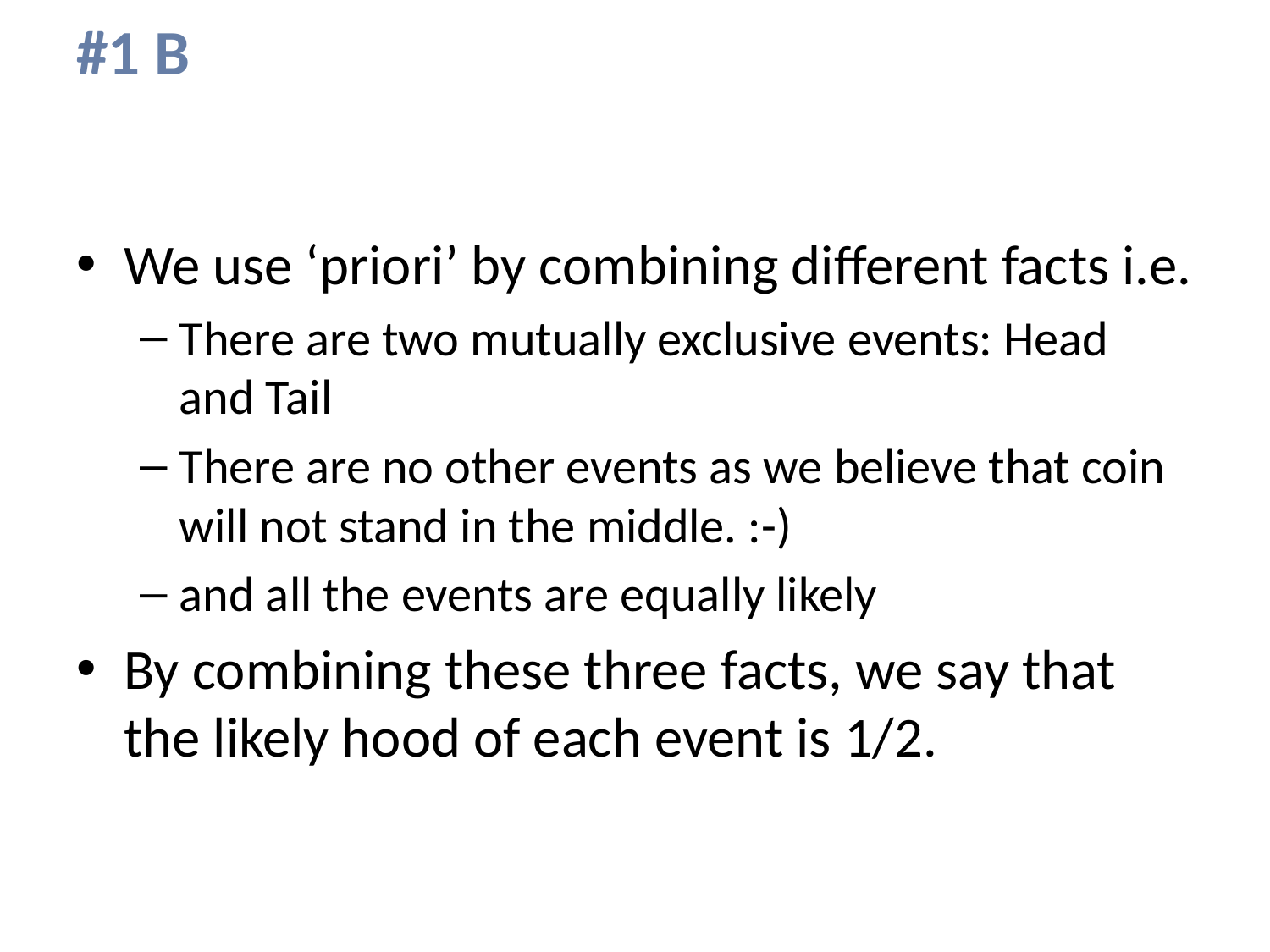

# #1 B
We use ‘priori’ by combining different facts i.e.
There are two mutually exclusive events: Head and Tail
There are no other events as we believe that coin will not stand in the middle. :-)
and all the events are equally likely
By combining these three facts, we say that the likely hood of each event is 1/2.